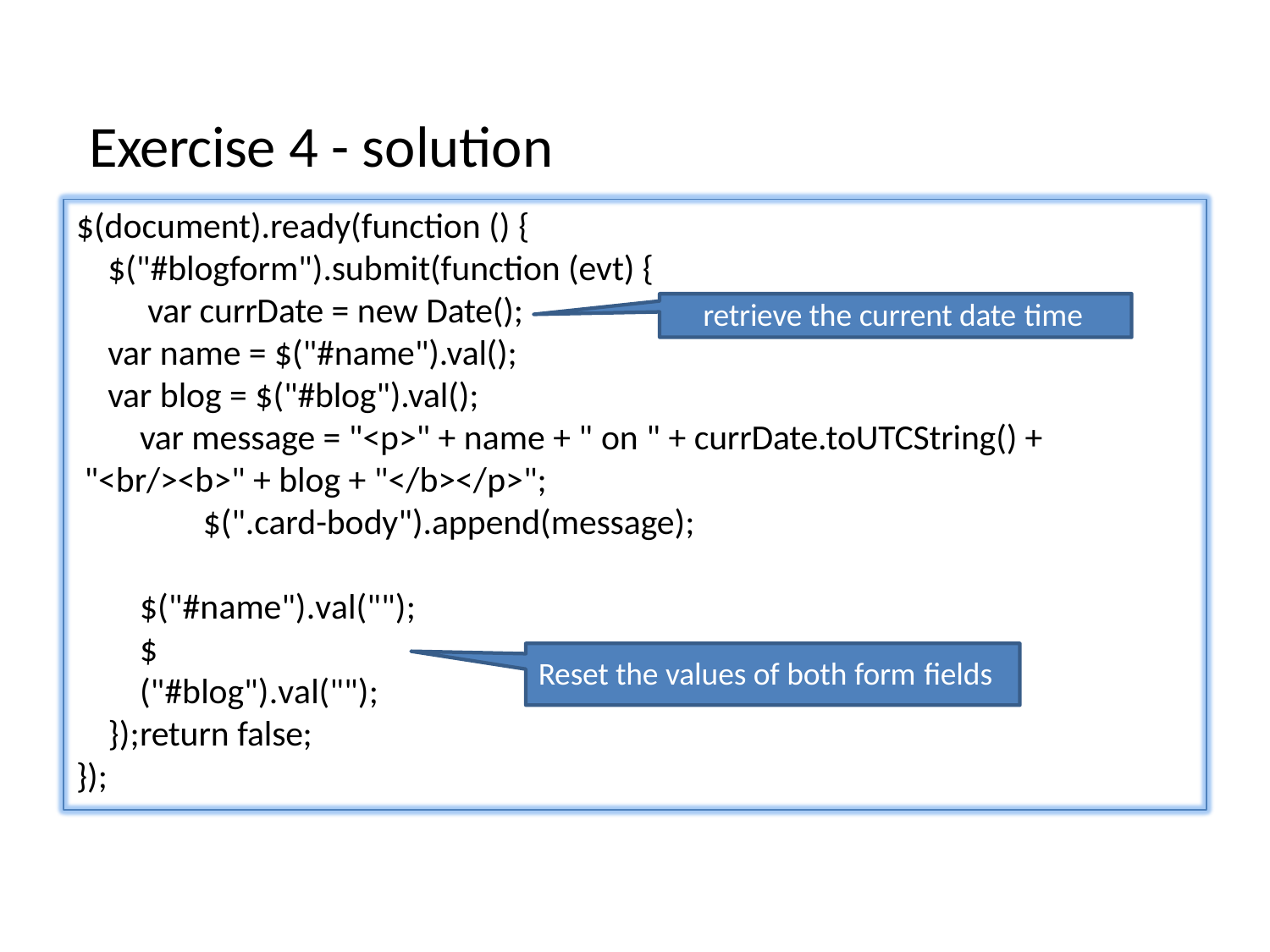

# Exercise 4 - solution

$(document).ready(function () {
$("#blogform").submit(function (evt) {  var currDate = new Date();
var name = $("#name").val();
var blog = $("#blog").val();

retrieve the current date time
var message = "<p>" + name + " on " + currDate.toUTCString() +  "<br/><b>" + blog + "</b></p>";
$(".card-body").append(message);
$("#name").val("");
$("#blog").val("");  return false;

Reset the values of both form fields
});
});